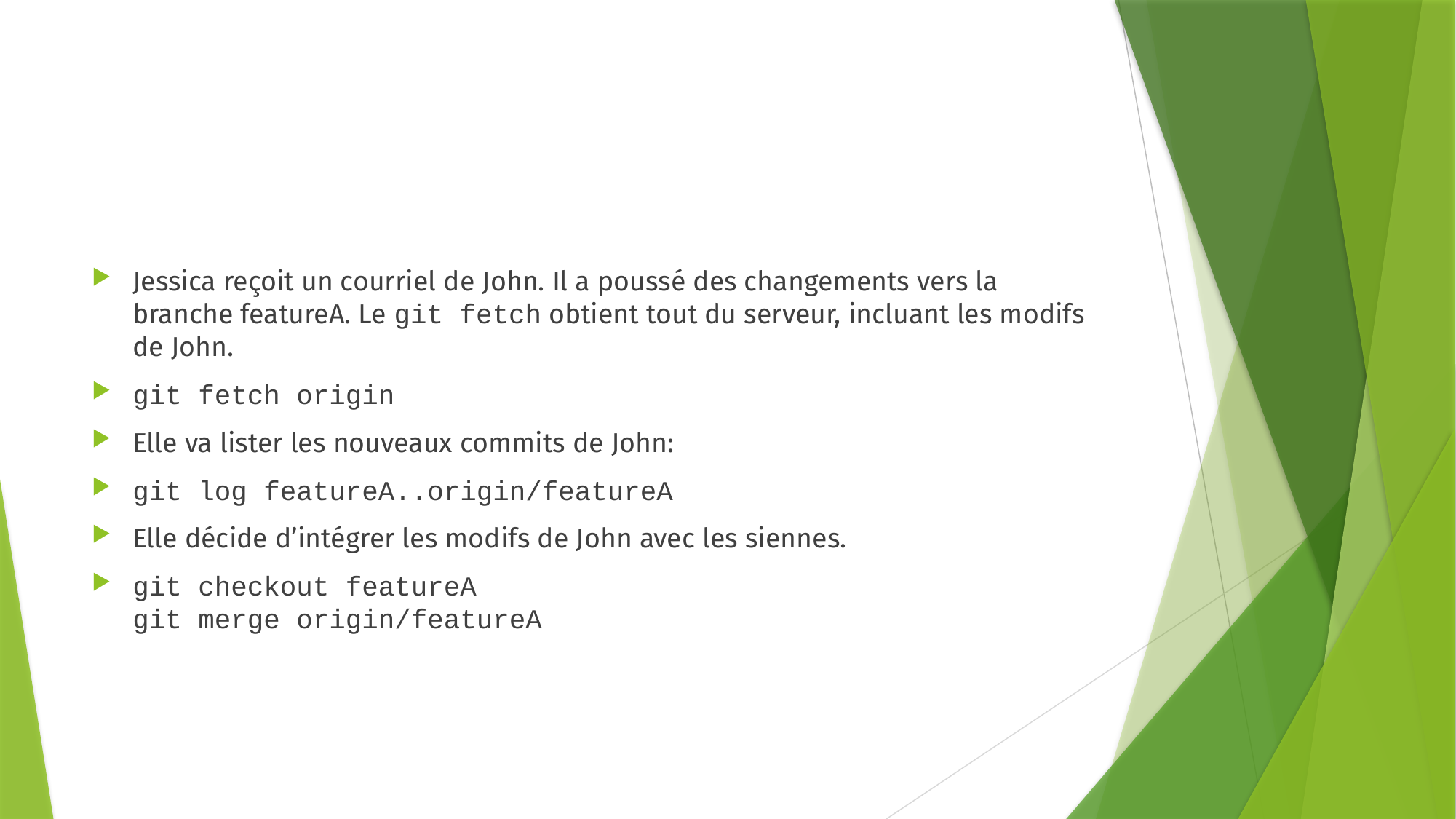

#
Jessica reçoit un courriel de John. Il a poussé des changements vers la branche featureA. Le git fetch obtient tout du serveur, incluant les modifs de John.
git fetch origin
Elle va lister les nouveaux commits de John:
git log featureA..origin/featureA
Elle décide d’intégrer les modifs de John avec les siennes.
git checkout featureA
git merge origin/featureA